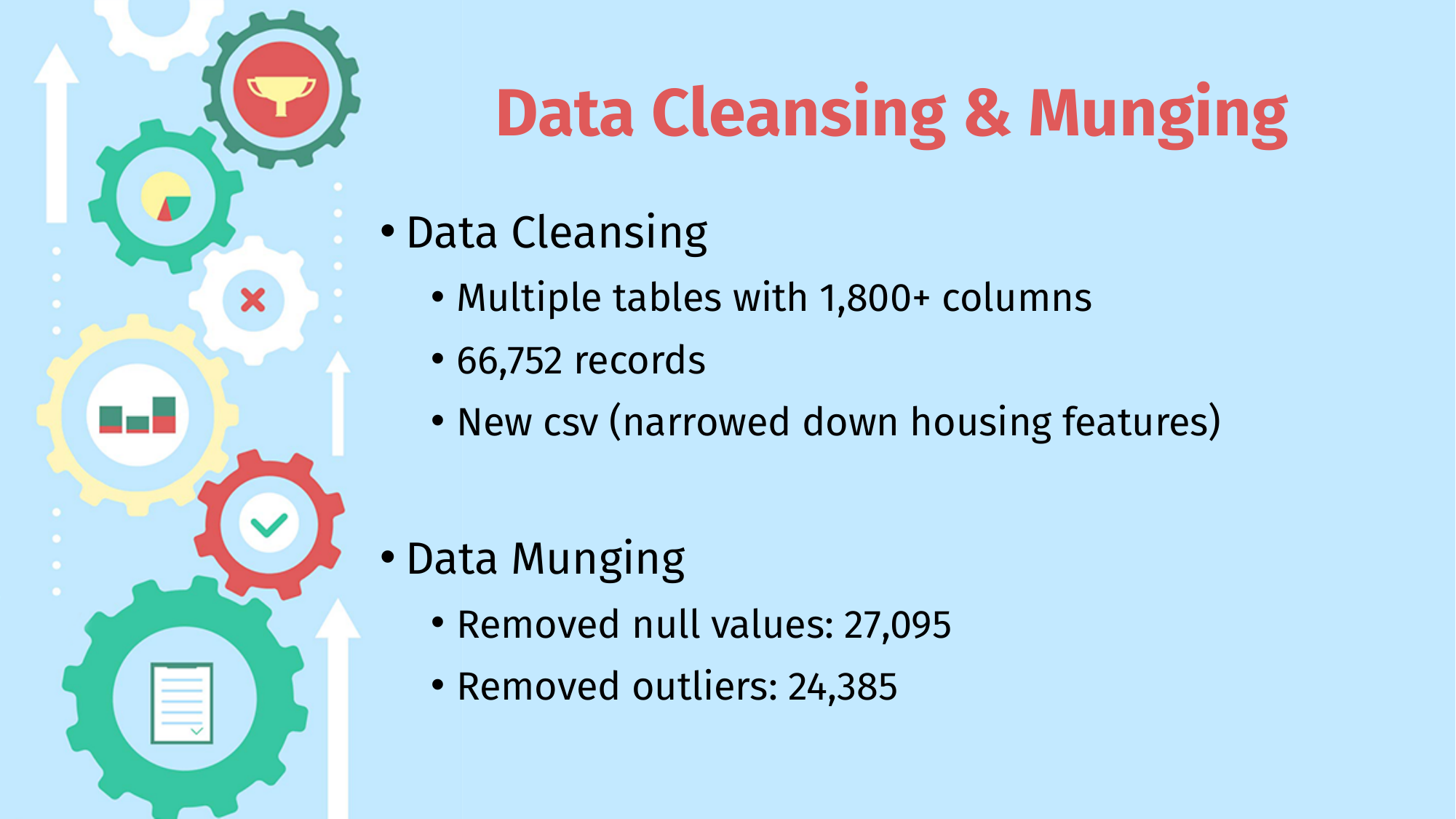

# Data Cleansing & Munging
Data Cleansing
Multiple tables with 1,800+ columns
66,752 records
New csv (narrowed down housing features)

Data Munging
Removed null values: 27,095
Removed outliers: 24,385